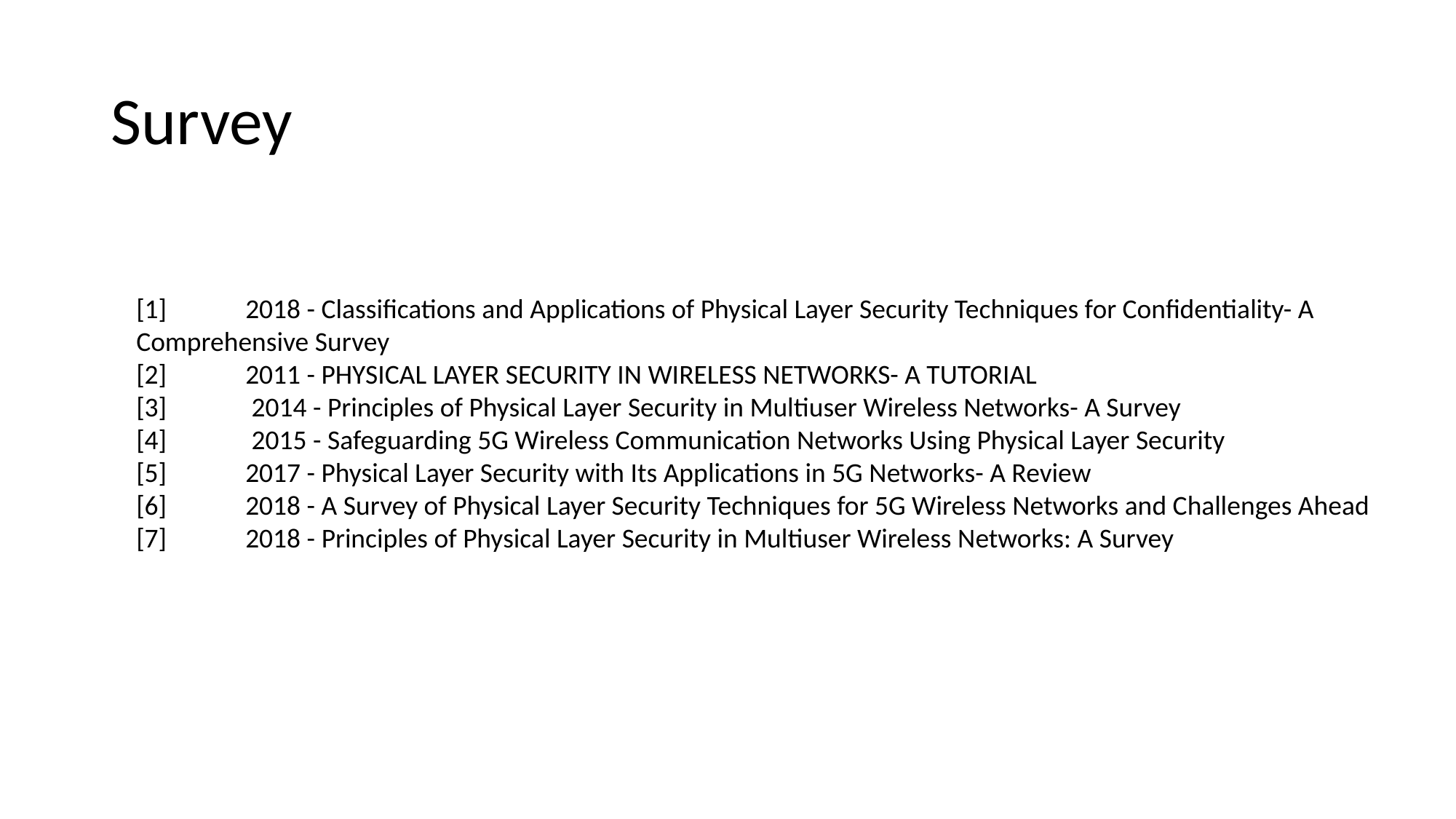

# Survey
[1]	2018 - Classifications and Applications of Physical Layer Security Techniques for Confidentiality- A Comprehensive Survey
[2]	2011 - PHYSICAL LAYER SECURITY IN WIRELESS NETWORKS- A TUTORIAL
[3]	 2014 - Principles of Physical Layer Security in Multiuser Wireless Networks- A Survey
[4]	 2015 - Safeguarding 5G Wireless Communication Networks Using Physical Layer Security
[5]	2017 - Physical Layer Security with Its Applications in 5G Networks- A Review
[6]	2018 - A Survey of Physical Layer Security Techniques for 5G Wireless Networks and Challenges Ahead
[7]	2018 - Principles of Physical Layer Security in Multiuser Wireless Networks: A Survey